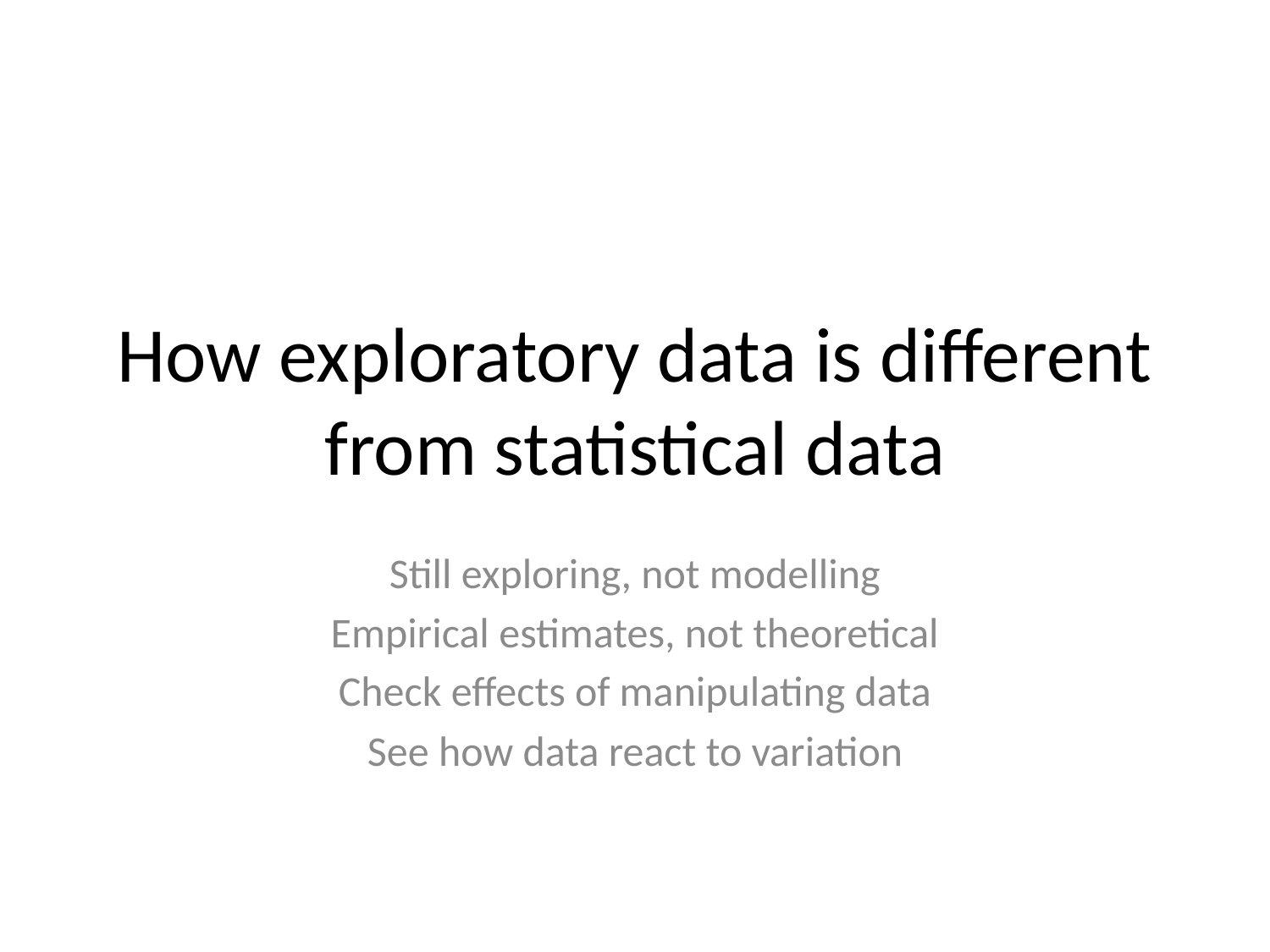

# How exploratory data is different from statistical data
Still exploring, not modelling
Empirical estimates, not theoretical
Check effects of manipulating data
See how data react to variation